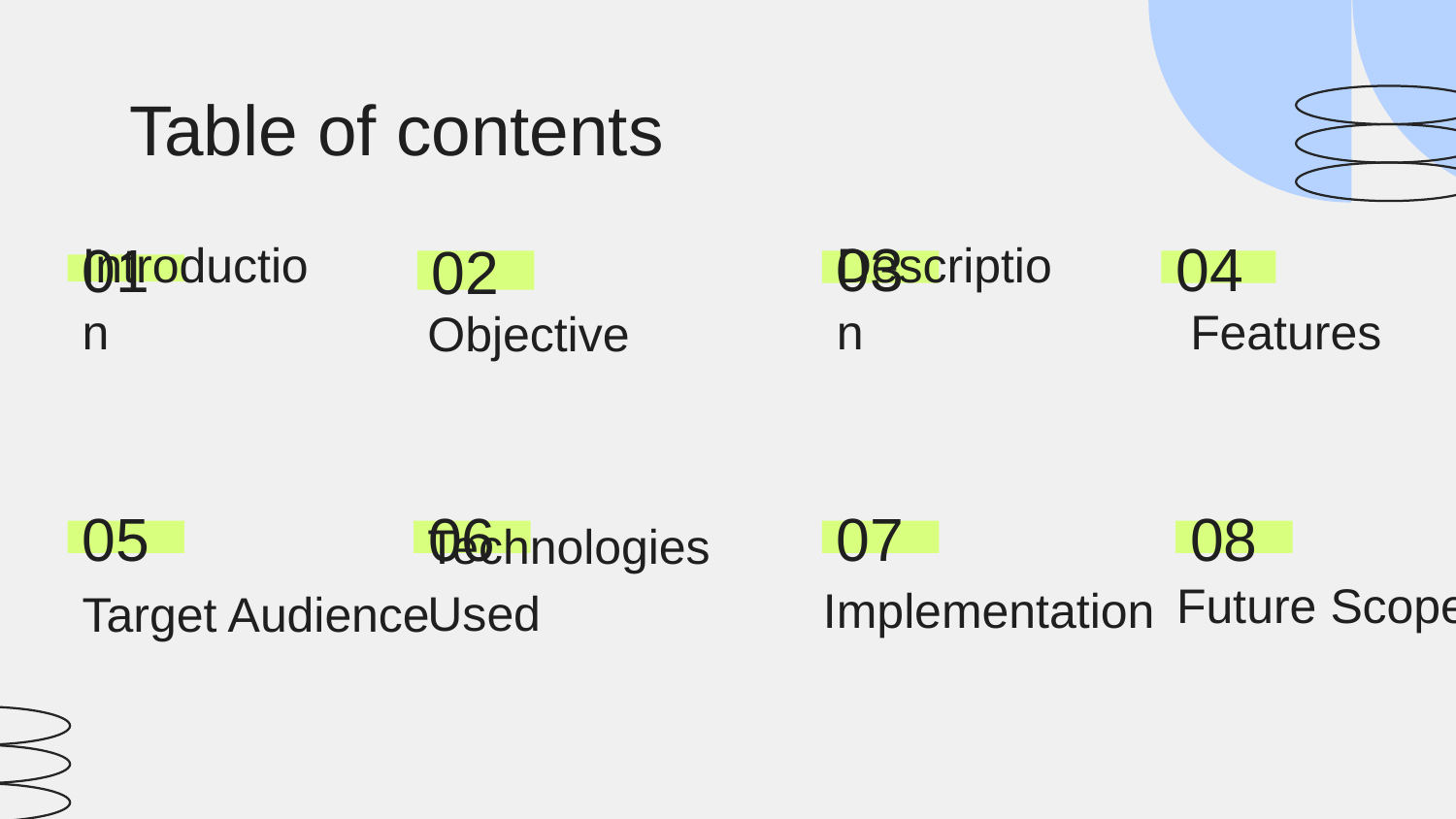

# Table of contents
02
03
04
01
Introduction
Description
Objective
Features
05
06
07
08
Implementation
Technologies Used
Target Audience
Future Scope